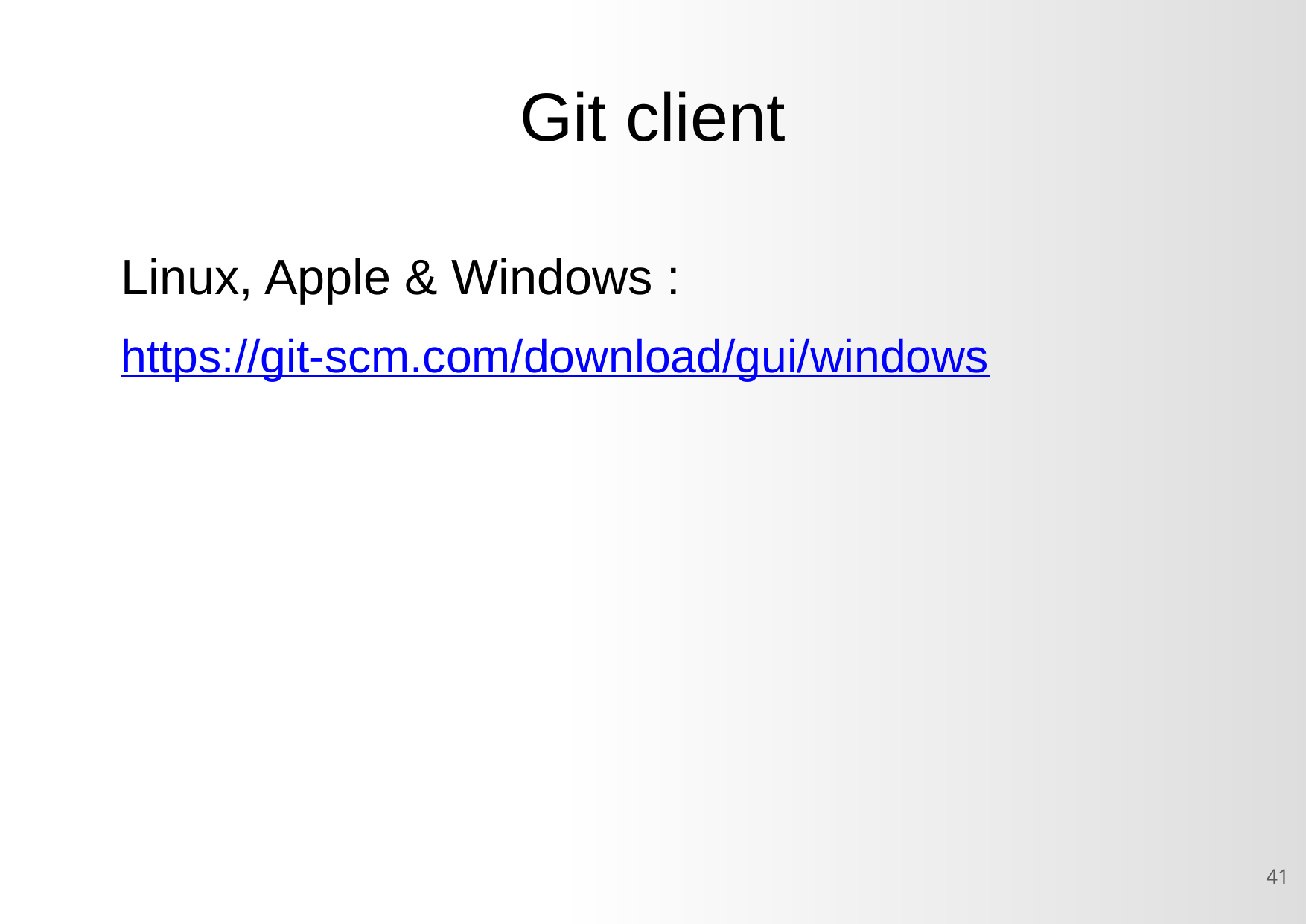

Git client

Linux, Apple & Windows :
https://git-scm.com/download/gui/windows

41